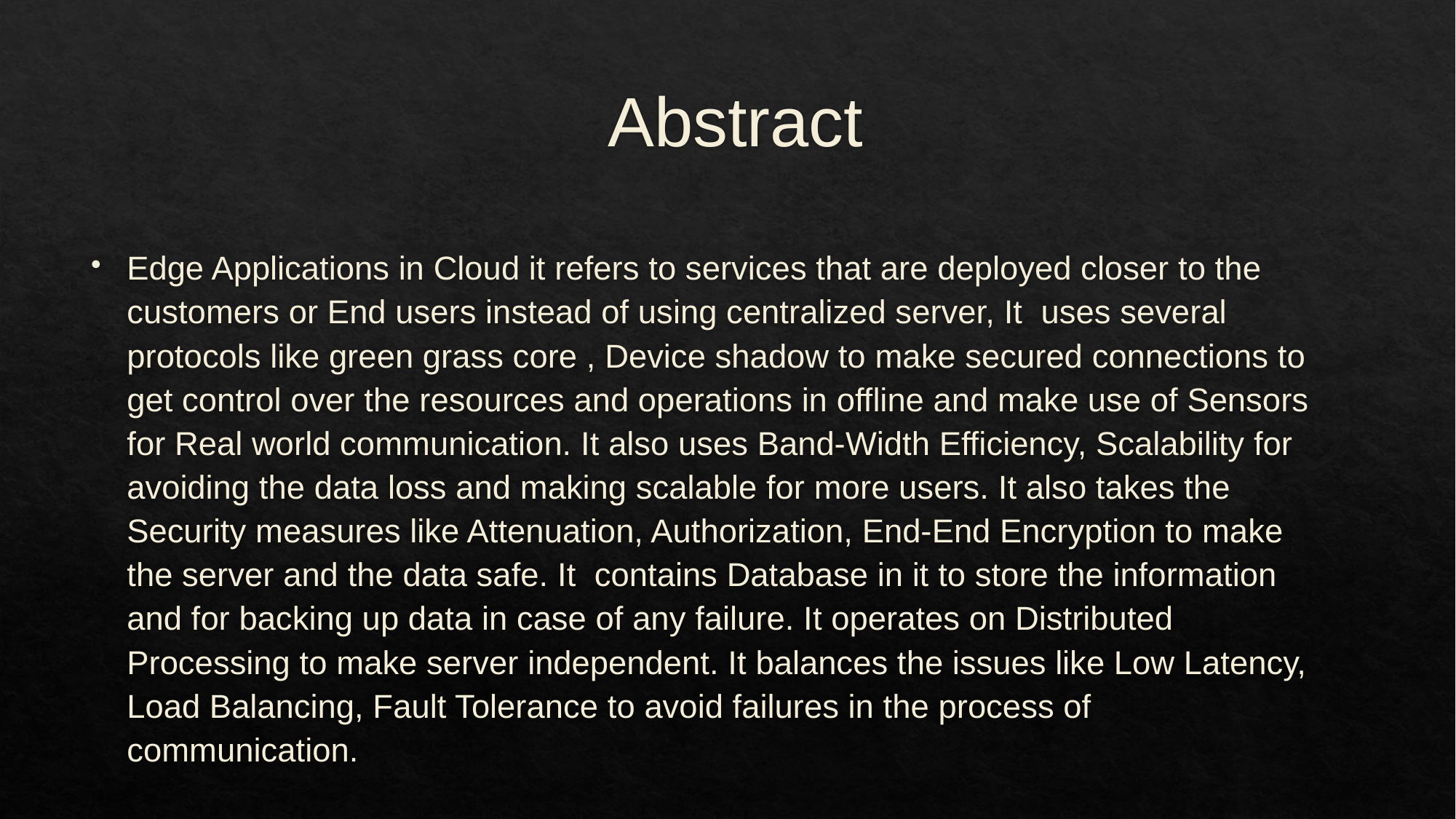

# Abstract
Edge Applications in Cloud it refers to services that are deployed closer to the customers or End users instead of using centralized server, It  uses several protocols like green grass core , Device shadow to make secured connections to get control over the resources and operations in offline and make use of Sensors for Real world communication. It also uses Band-Width Efficiency, Scalability for avoiding the data loss and making scalable for more users. It also takes the Security measures like Attenuation, Authorization, End-End Encryption to make the server and the data safe. It  contains Database in it to store the information and for backing up data in case of any failure. It operates on Distributed Processing to make server independent. It balances the issues like Low Latency, Load Balancing, Fault Tolerance to avoid failures in the process of communication.